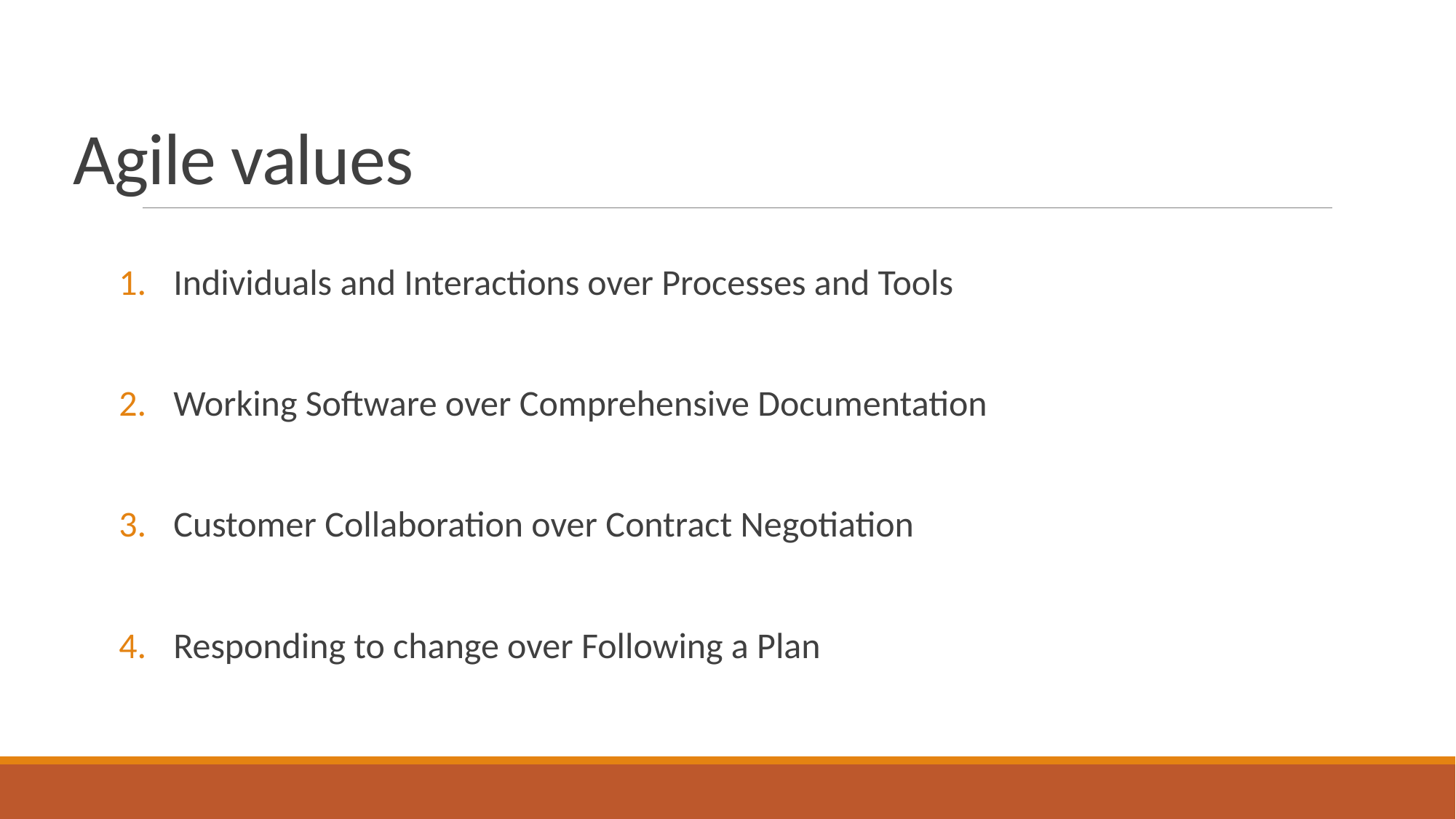

# Agile values
Individuals and Interactions over Processes and Tools

Working Software over Comprehensive Documentation

Customer Collaboration over Contract Negotiation

Responding to change over Following a Plan